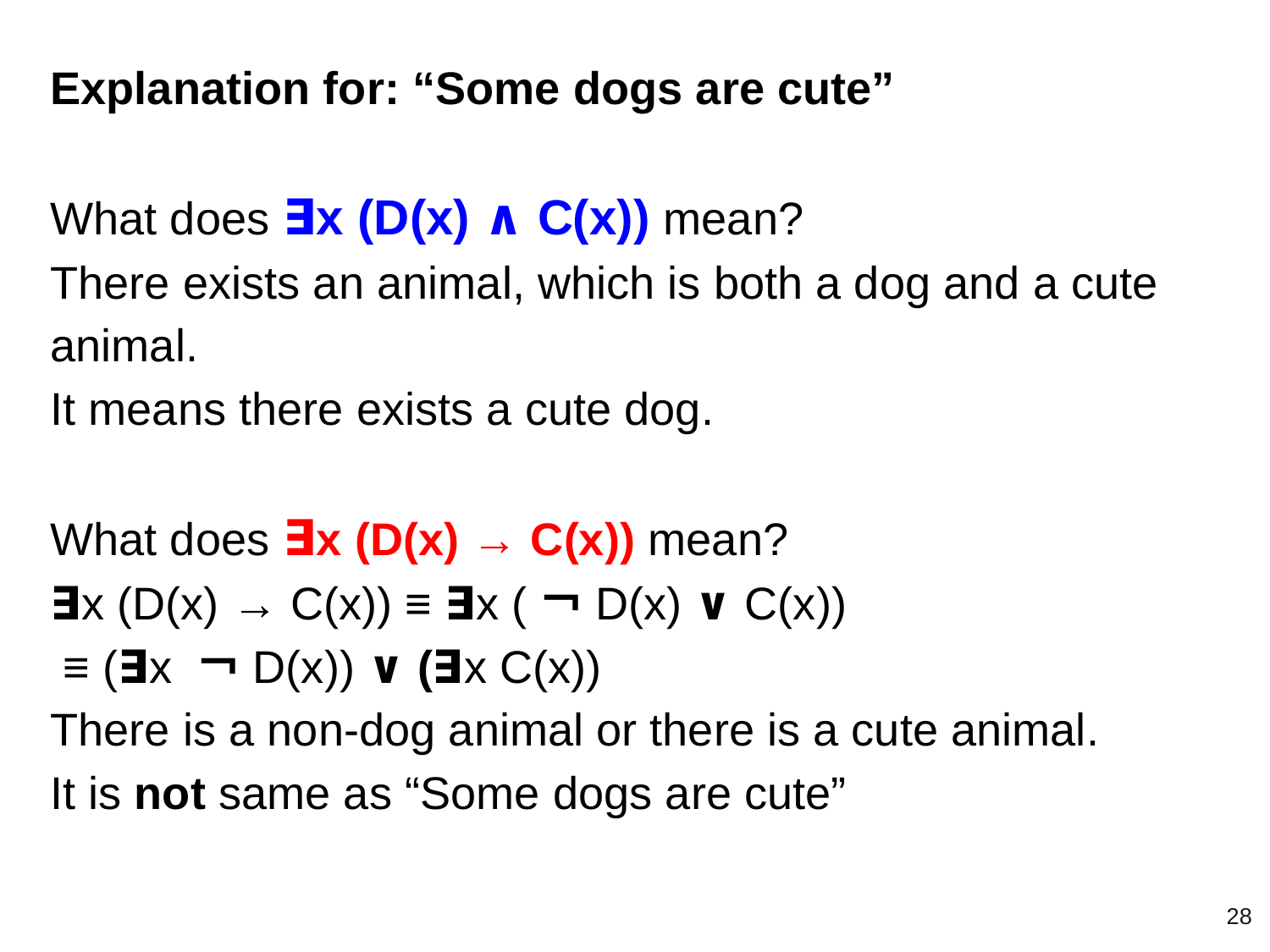

Explanation for: “Some dogs are cute”

What does ∃x (D(x) ∧ C(x)) mean?
There exists an animal, which is both a dog and a cute animal.
It means there exists a cute dog.

What does ∃x (D(x) → C(x)) mean?
∃x (D(x) → C(x)) ≡ ∃x (￢D(x) ∨ C(x))
 ≡ (∃x ￢D(x)) ∨ (∃x C(x))
There is a non-dog animal or there is a cute animal.
It is not same as “Some dogs are cute”
28